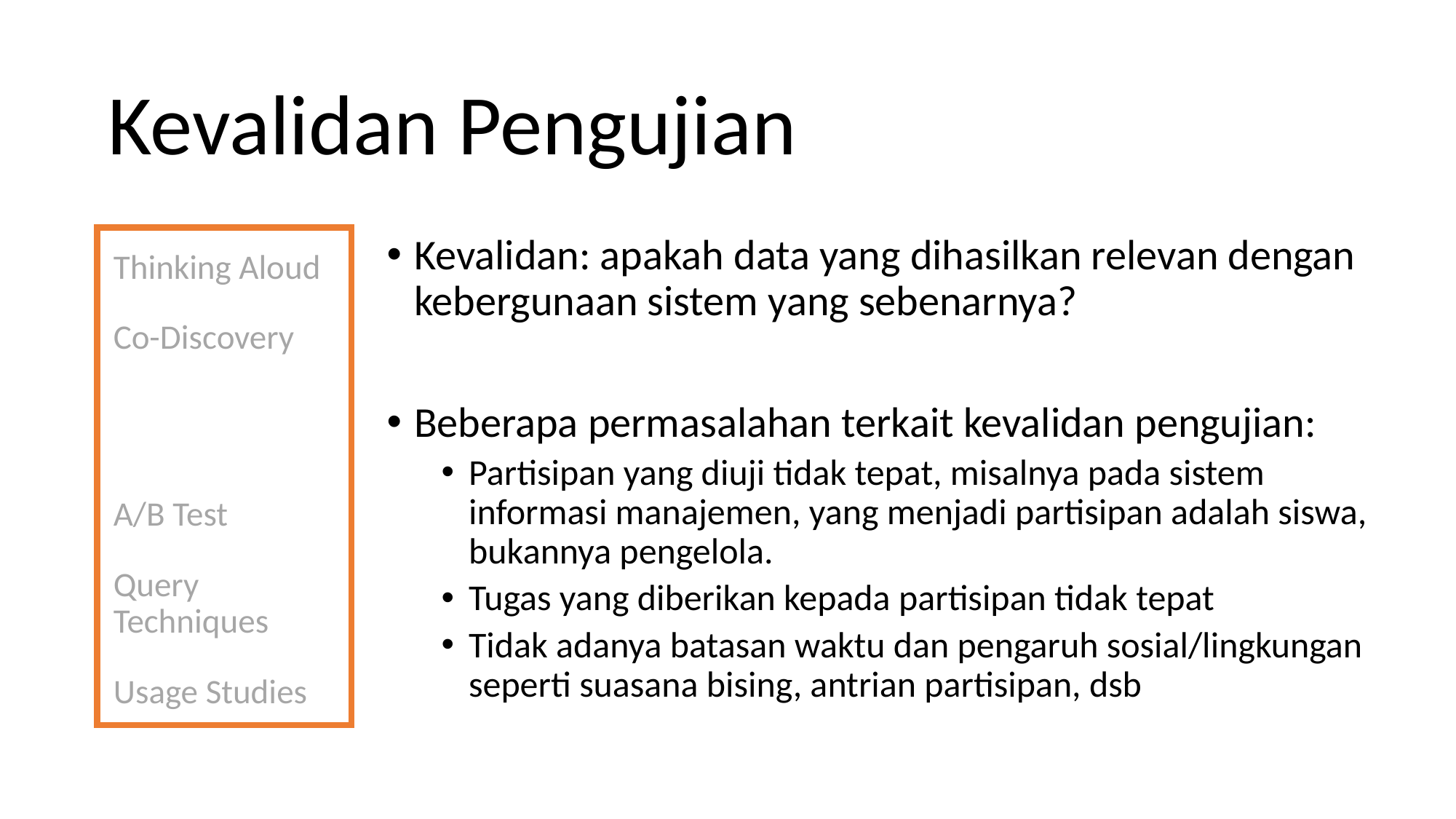

# Kevalidan Pengujian
Thinking Aloud
Co-Discovery
Formal Experiment
A/B Test
Query Techniques
Usage Studies
Kevalidan: apakah data yang dihasilkan relevan dengan kebergunaan sistem yang sebenarnya?

Beberapa permasalahan terkait kevalidan pengujian:
Partisipan yang diuji tidak tepat, misalnya pada sistem informasi manajemen, yang menjadi partisipan adalah siswa, bukannya pengelola.
Tugas yang diberikan kepada partisipan tidak tepat
Tidak adanya batasan waktu dan pengaruh sosial/lingkungan seperti suasana bising, antrian partisipan, dsb